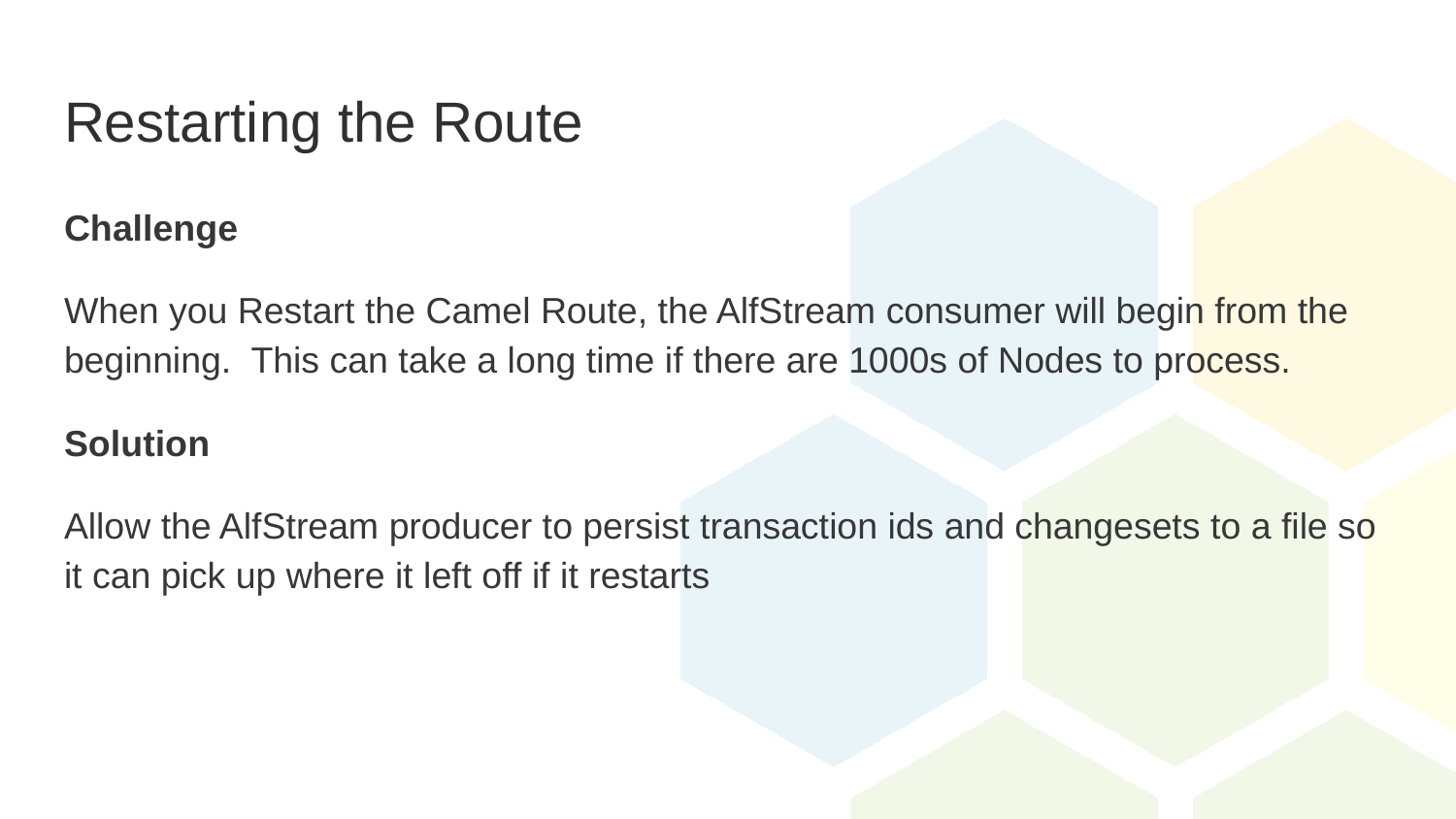

# Restarting the Route
Challenge
When you Restart the Camel Route, the AlfStream consumer will begin from the beginning.  This can take a long time if there are 1000s of Nodes to process.
Solution
Allow the AlfStream producer to persist transaction ids and changesets to a file so it can pick up where it left off if it restarts